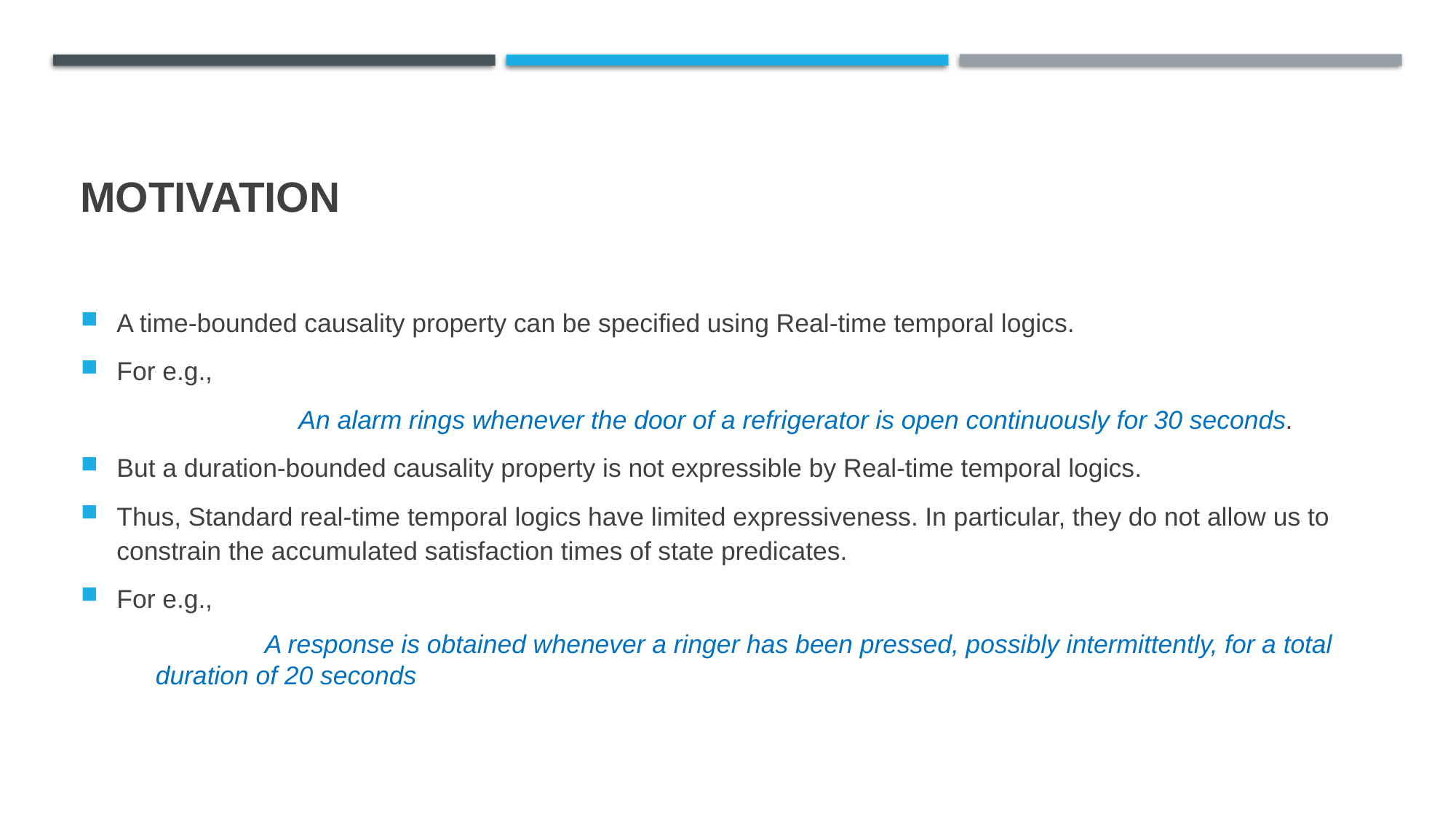

# Motivation
A time-bounded causality property can be specified using Real-time temporal logics.
For e.g.,
		An alarm rings whenever the door of a refrigerator is open continuously for 30 seconds.
But a duration-bounded causality property is not expressible by Real-time temporal logics.
Thus, Standard real-time temporal logics have limited expressiveness. In particular, they do not allow us to constrain the accumulated satisfaction times of state predicates.
For e.g.,
	A response is obtained whenever a ringer has been pressed, possibly intermittently, for a total duration of 20 seconds